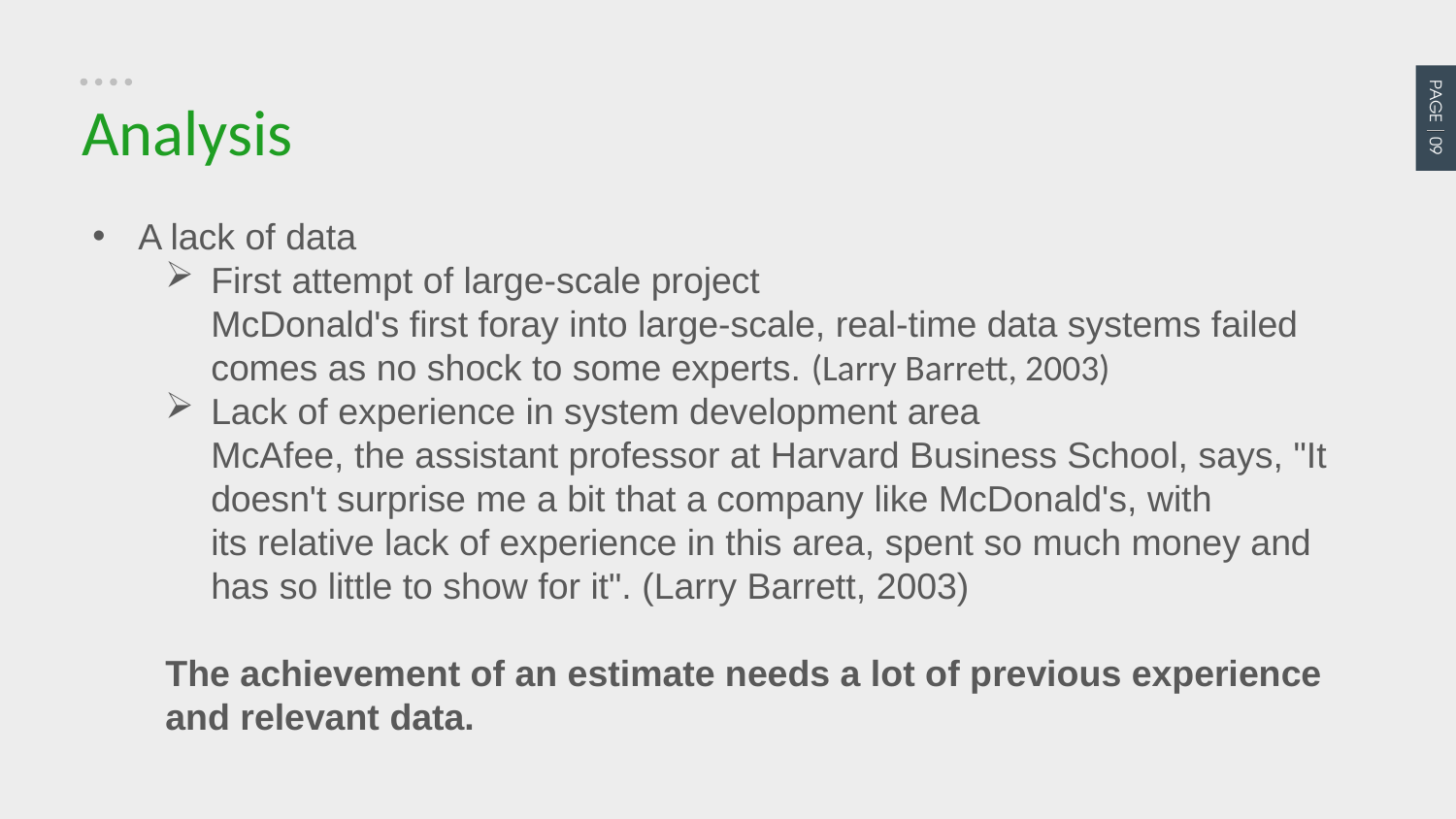

PAGE   09
Analysis

A lack of data
First attempt of large-scale project
McDonald's first foray into large-scale, real-time data systems failed comes as no shock to some experts. (Larry Barrett, 2003)
Lack of experience in system development area
McAfee, the assistant professor at Harvard Business School, says, "It doesn't surprise me a bit that a company like McDonald's, with its relative lack of experience in this area, spent so much money and has so little to show for it". (Larry Barrett, 2003)

The achievement of an estimate needs a lot of previous experience and relevant data.